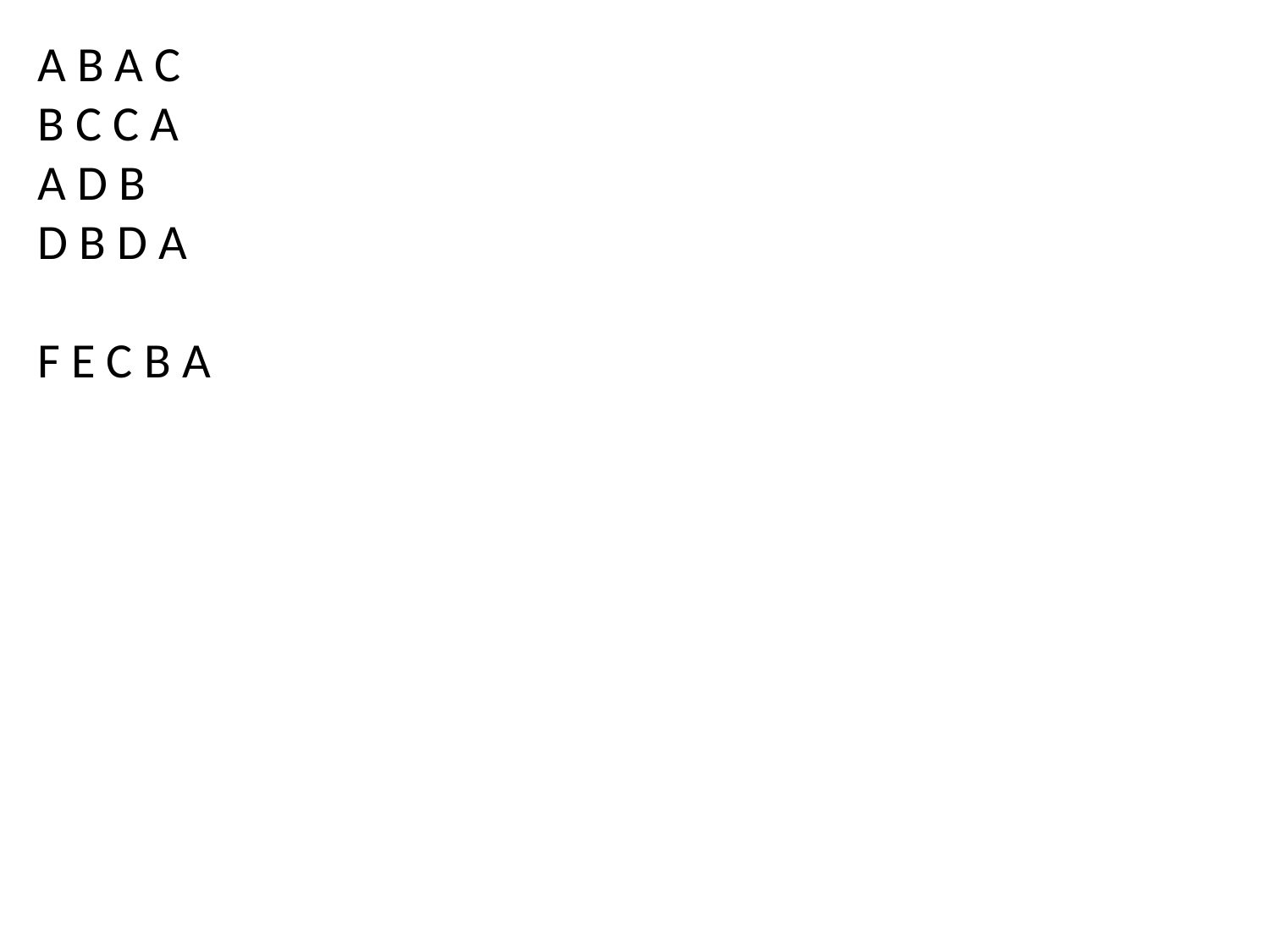

A B A C
B C C A
A D B
D B D A

F E C B A